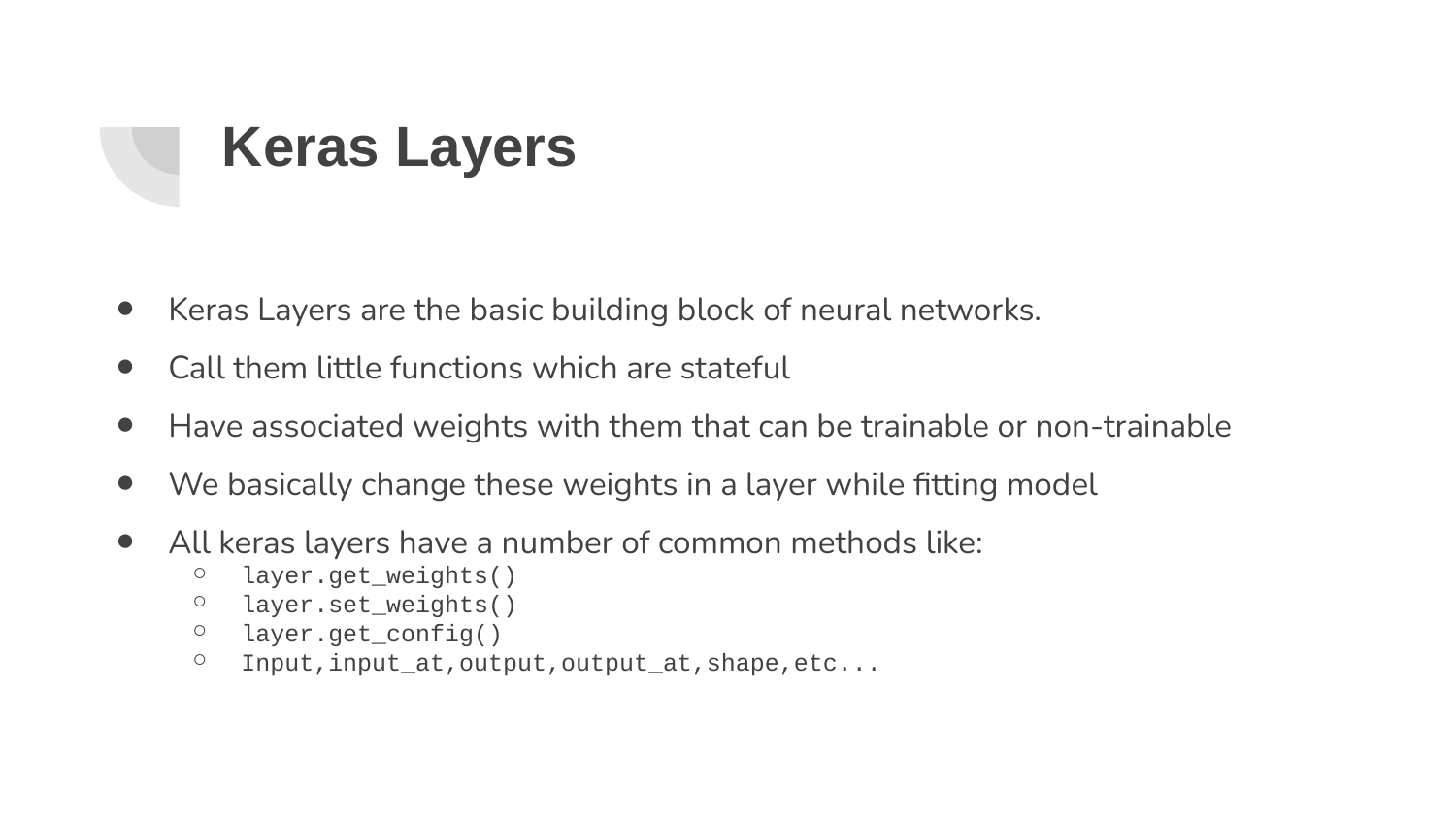

# Keras Layers
Keras Layers are the basic building block of neural networks.
Call them little functions which are stateful
Have associated weights with them that can be trainable or non-trainable
We basically change these weights in a layer while fitting model
All keras layers have a number of common methods like:
layer.get_weights()
layer.set_weights()
layer.get_config()
Input,input_at,output,output_at,shape,etc...